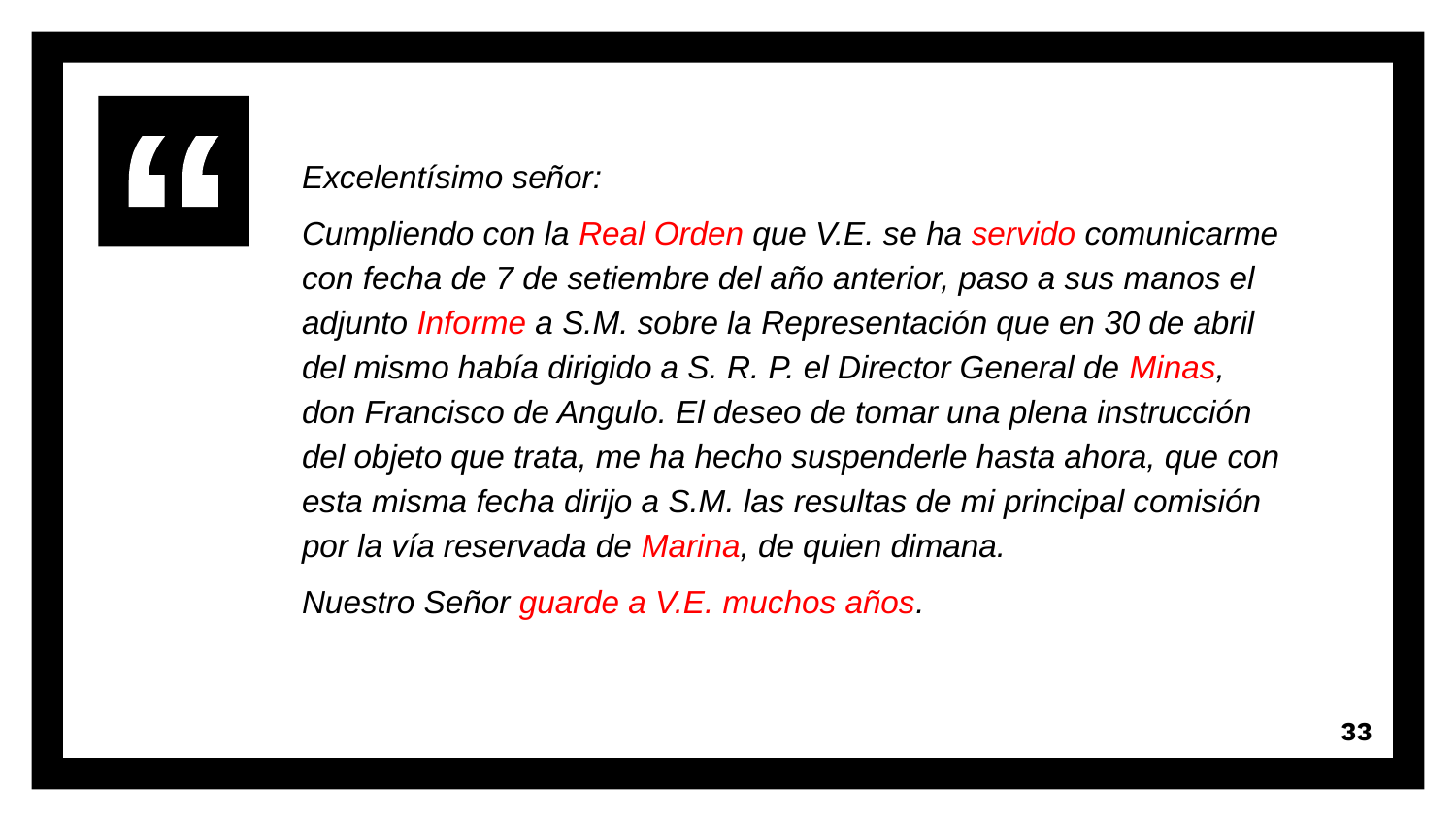

Excelentísimo señor:
Cumpliendo con la Real Orden que V.E. se ha servido comunicarme con fecha de 7 de setiembre del año anterior, paso a sus manos el adjunto Informe a S.M. sobre la Representación que en 30 de abril del mismo había dirigido a S. R. P. el Director General de Minas, don Francisco de Angulo. El deseo de tomar una plena instrucción del objeto que trata, me ha hecho suspenderle hasta ahora, que con esta misma fecha dirijo a S.M. las resultas de mi principal comisión por la vía reservada de Marina, de quien dimana.
Nuestro Señor guarde a V.E. muchos años.
33